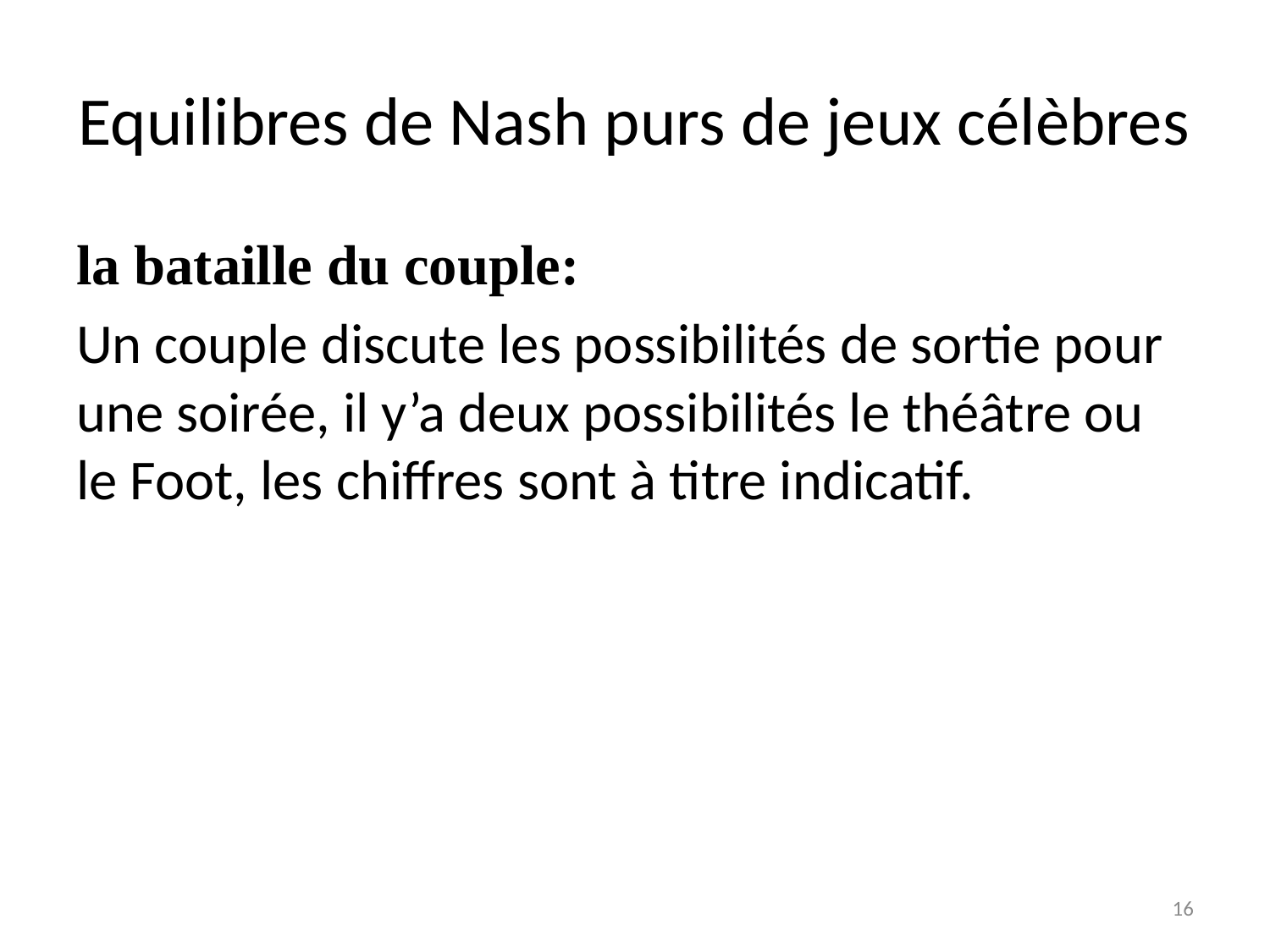

# Equilibres de Nash purs de jeux célèbres
la bataille du couple:
Un couple discute les possibilités de sortie pour une soirée, il y’a deux possibilités le théâtre ou le Foot, les chiffres sont à titre indicatif.
16